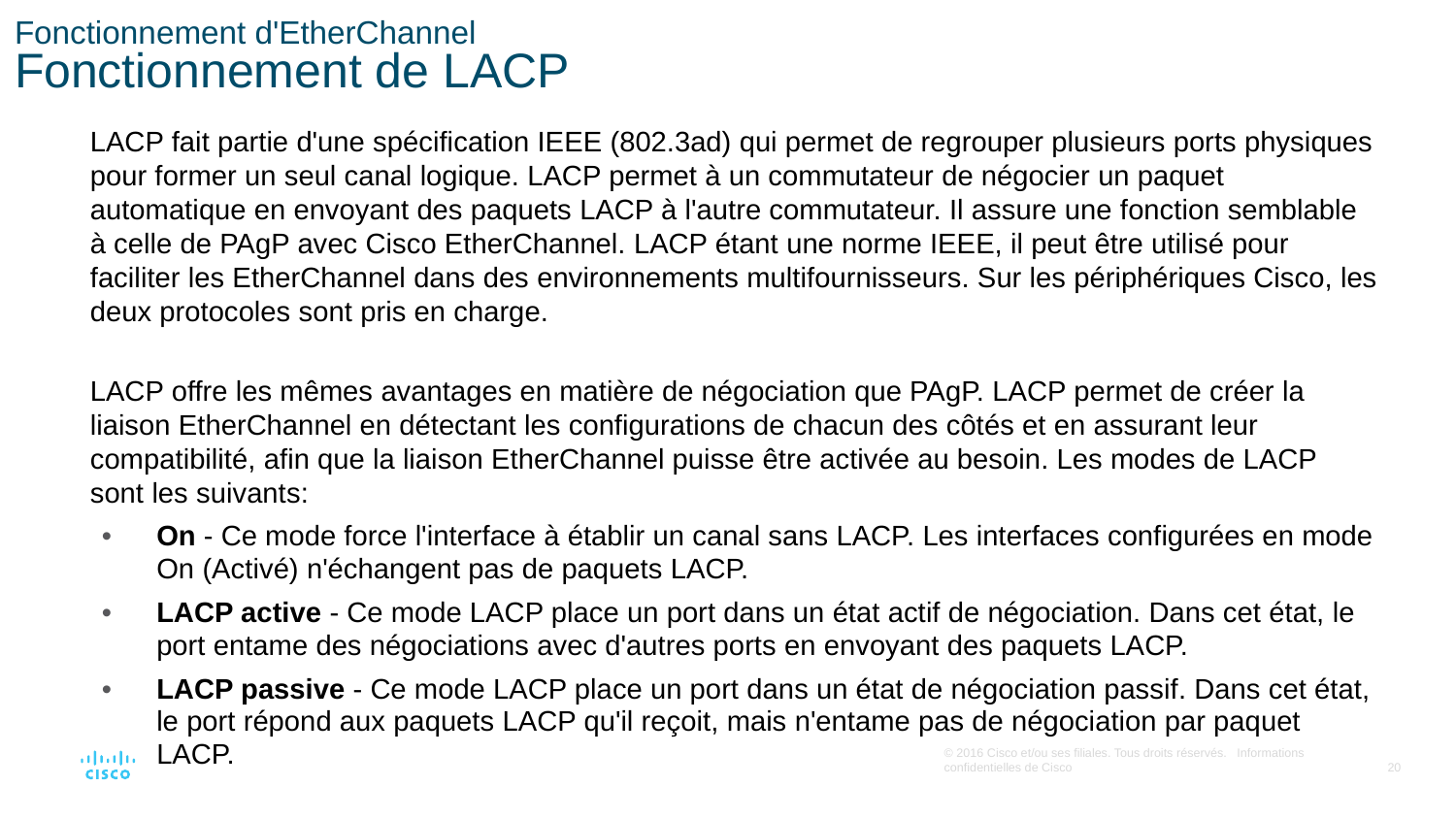

# Fonctionnement d'EtherChannel Fonctionnement de LACP
LACP fait partie d'une spécification IEEE (802.3ad) qui permet de regrouper plusieurs ports physiques pour former un seul canal logique. LACP permet à un commutateur de négocier un paquet automatique en envoyant des paquets LACP à l'autre commutateur. Il assure une fonction semblable à celle de PAgP avec Cisco EtherChannel. LACP étant une norme IEEE, il peut être utilisé pour faciliter les EtherChannel dans des environnements multifournisseurs. Sur les périphériques Cisco, les deux protocoles sont pris en charge.

LACP offre les mêmes avantages en matière de négociation que PAgP. LACP permet de créer la liaison EtherChannel en détectant les configurations de chacun des côtés et en assurant leur compatibilité, afin que la liaison EtherChannel puisse être activée au besoin. Les modes de LACP sont les suivants:
On - Ce mode force l'interface à établir un canal sans LACP. Les interfaces configurées en mode On (Activé) n'échangent pas de paquets LACP.
LACP active - Ce mode LACP place un port dans un état actif de négociation. Dans cet état, le port entame des négociations avec d'autres ports en envoyant des paquets LACP.
LACP passive - Ce mode LACP place un port dans un état de négociation passif. Dans cet état, le port répond aux paquets LACP qu'il reçoit, mais n'entame pas de négociation par paquet LACP.